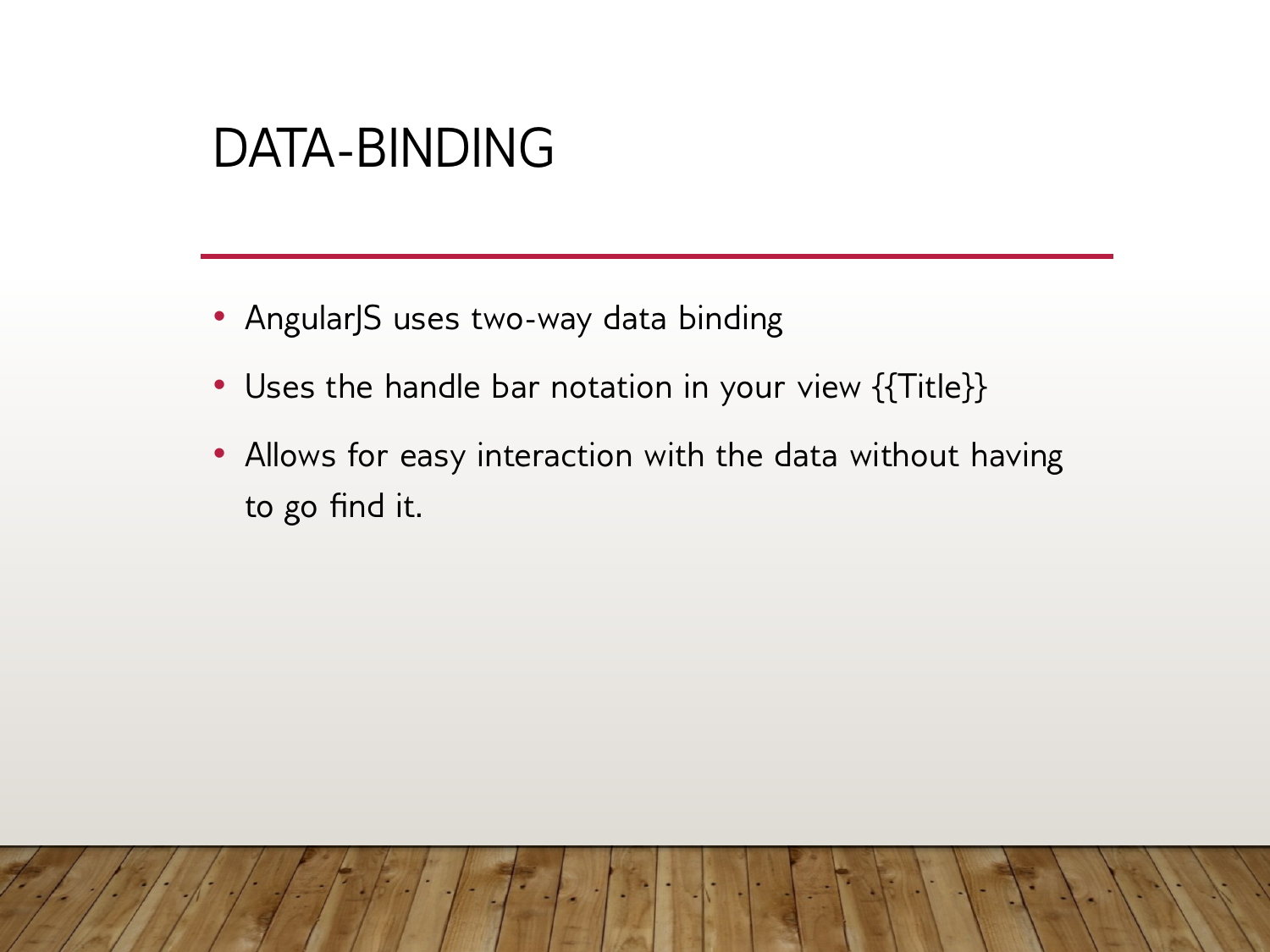

# Data-Binding
AngularJS uses two-way data binding
Uses the handle bar notation in your view {{Title}}
Allows for easy interaction with the data without having to go find it.